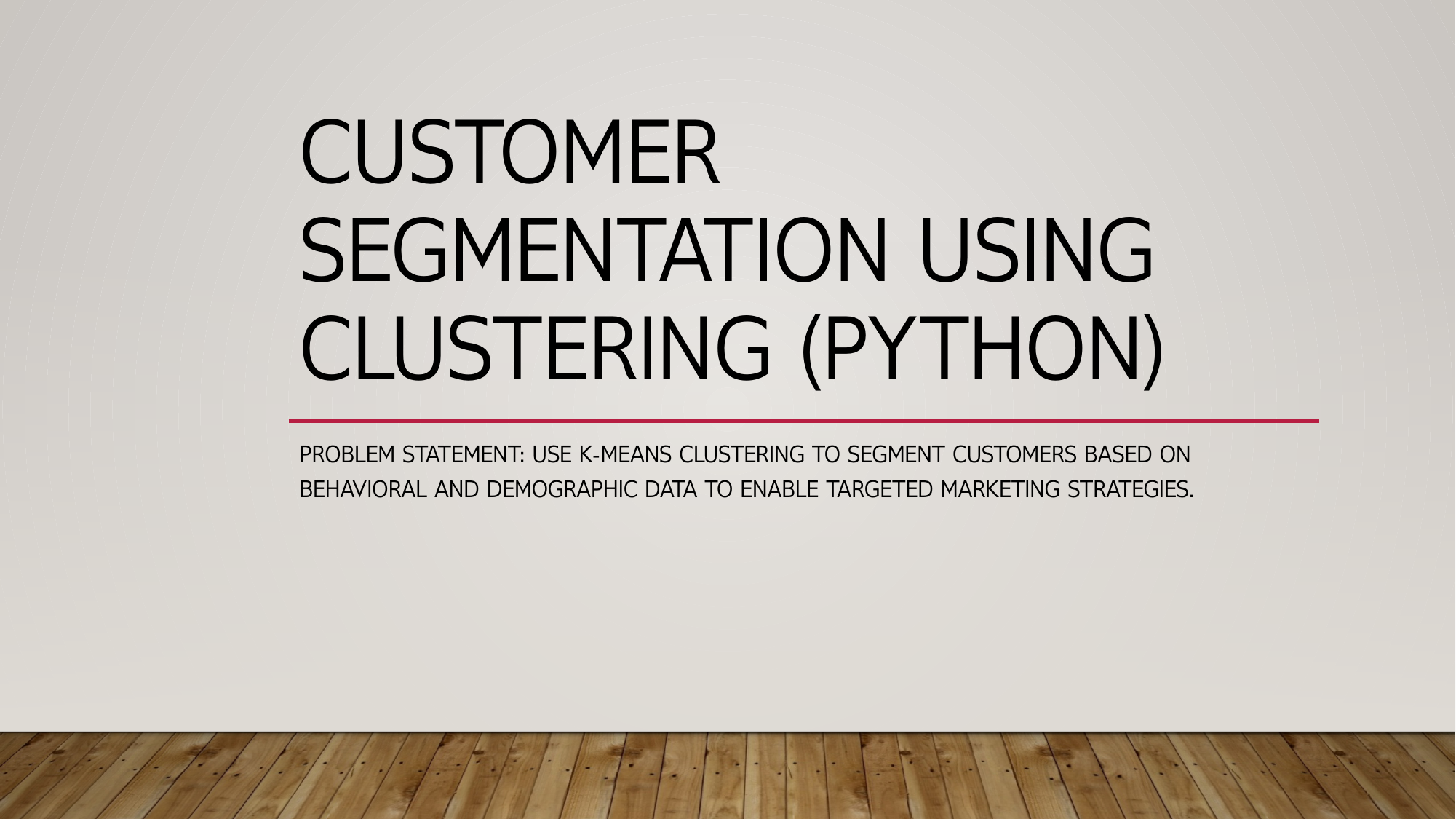

# Customer Segmentation Using Clustering (Python)
Problem Statement: Use K-Means clustering to segment customers based on behavioral and demographic data to enable targeted marketing strategies.